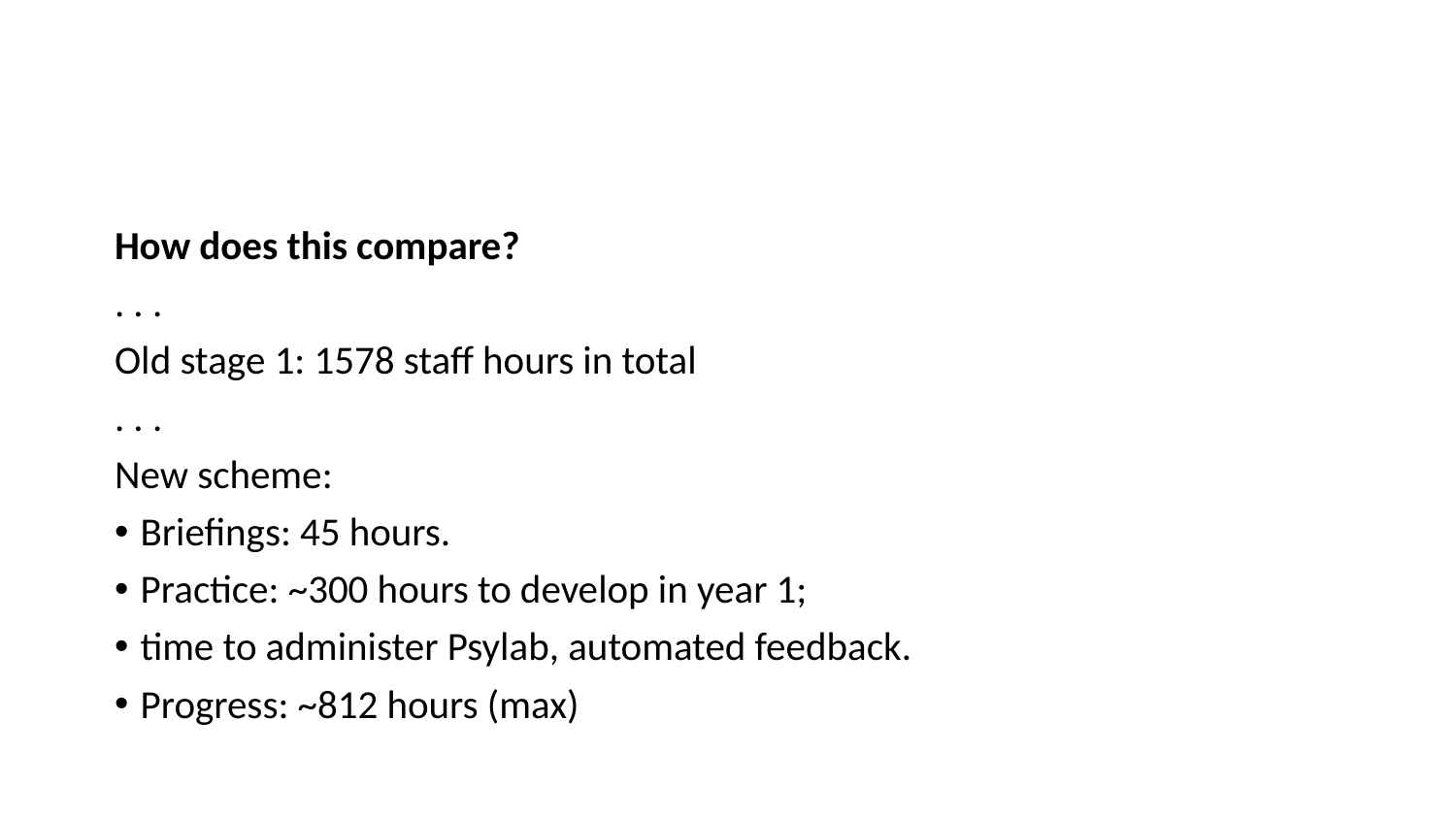

How does this compare?
. . .
Old stage 1: 1578 staff hours in total
. . .
New scheme:
Briefings: 45 hours.
Practice: ~300 hours to develop in year 1;
time to administer Psylab, automated feedback.
Progress: ~812 hours (max)